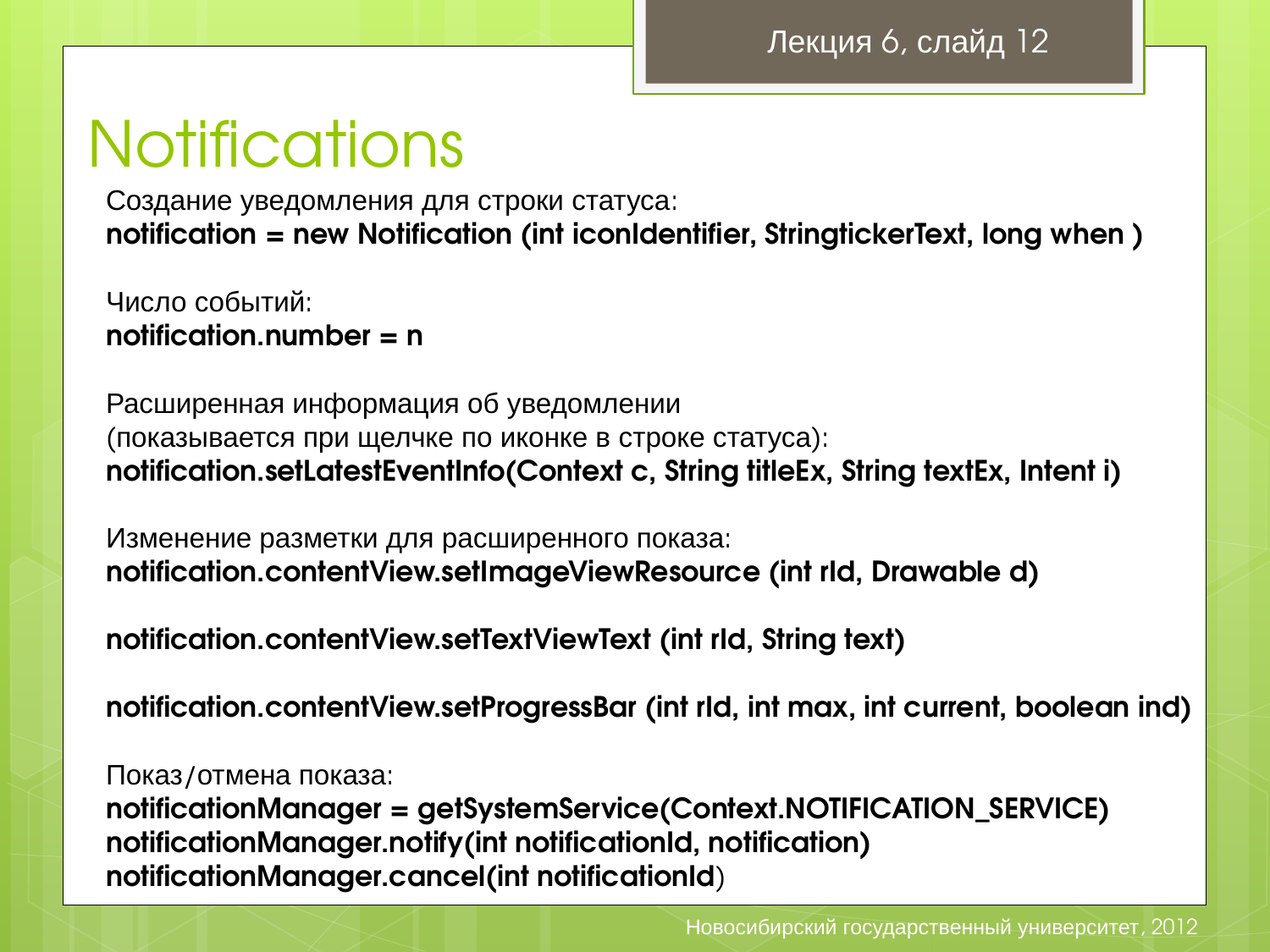

Лекция 6, слайд 12
# Notifications
Создание уведомления для строки статуса:
notification = new Notification (int iconIdentifier, StringtickerText, long when )

Число событий:
notification.number = n

Расширенная информация об уведомлении
(показывается при щелчке по иконке в строке статуса):
notification.setLatestEventInfo(Context c, String titleEx, String textEx, Intent i)

Изменение разметки для расширенного показа:
notification.contentView.setImageViewResource (int rId, Drawable d)

notification.contentView.setTextViewText (int rId, String text)

notification.contentView.setProgressBar (int rId, int max, int current, boolean ind)

Показ/отмена показа:
notificationManager = getSystemService(Context.NOTIFICATION_SERVICE)
notificationManager.notify(int notificationId, notification)
notificationManager.cancel(int notificationId)
Новосибирский государственный университет, 2012